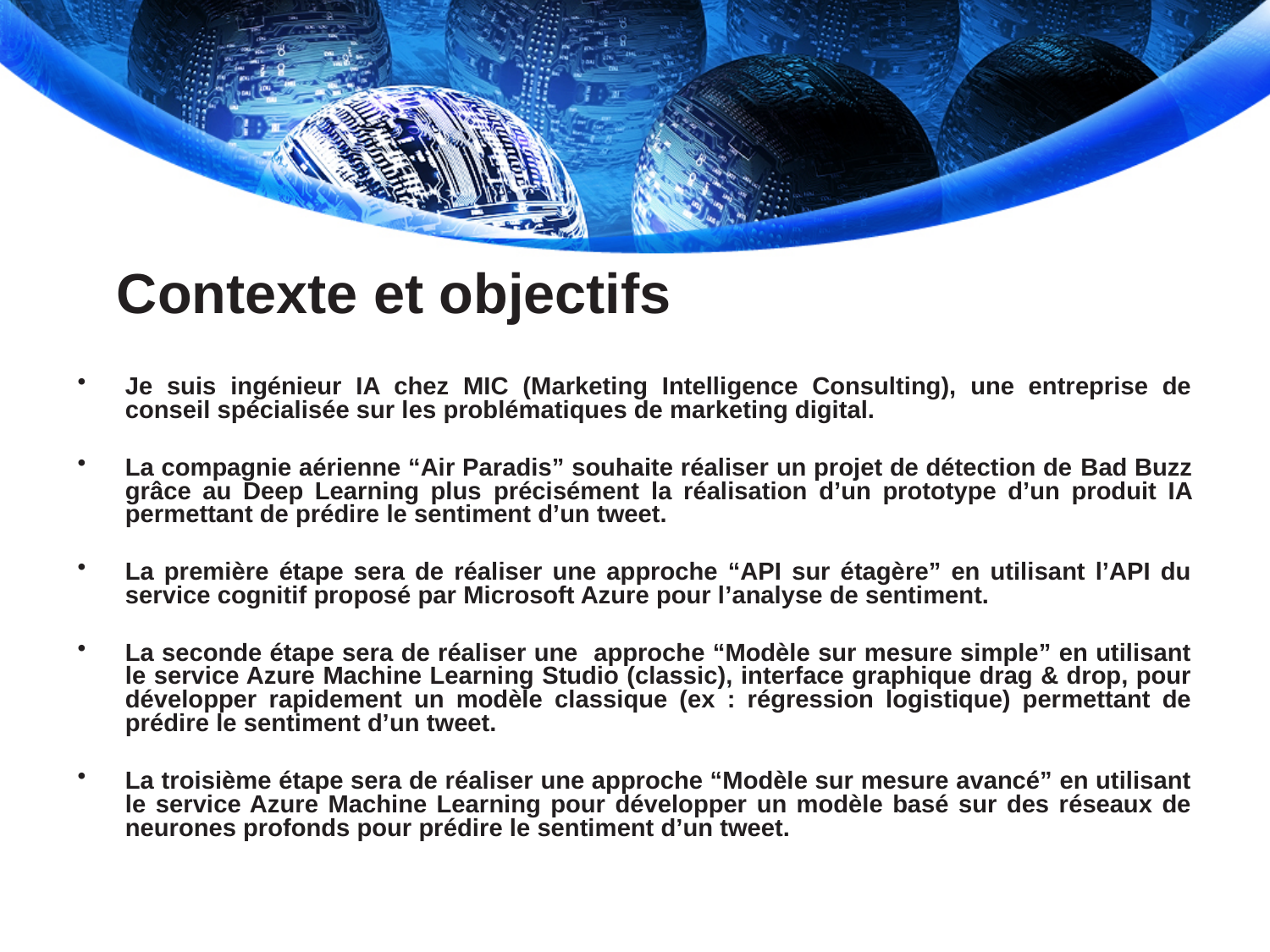

# Contexte et objectifs

Je suis ingénieur IA chez MIC (Marketing Intelligence Consulting), une entreprise de conseil spécialisée sur les problématiques de marketing digital.

La compagnie aérienne “Air Paradis” souhaite réaliser un projet de détection de Bad Buzz grâce au Deep Learning plus précisément la réalisation d’un prototype d’un produit IA permettant de prédire le sentiment d’un tweet.

La première étape sera de réaliser une approche “API sur étagère” en utilisant l’API du service cognitif proposé par Microsoft Azure pour l’analyse de sentiment.

La seconde étape sera de réaliser une  approche “Modèle sur mesure simple” en utilisant le service Azure Machine Learning Studio (classic), interface graphique drag & drop, pour développer rapidement un modèle classique (ex : régression logistique) permettant de prédire le sentiment d’un tweet.

La troisième étape sera de réaliser une approche “Modèle sur mesure avancé” en utilisant le service Azure Machine Learning pour développer un modèle basé sur des réseaux de neurones profonds pour prédire le sentiment d’un tweet.